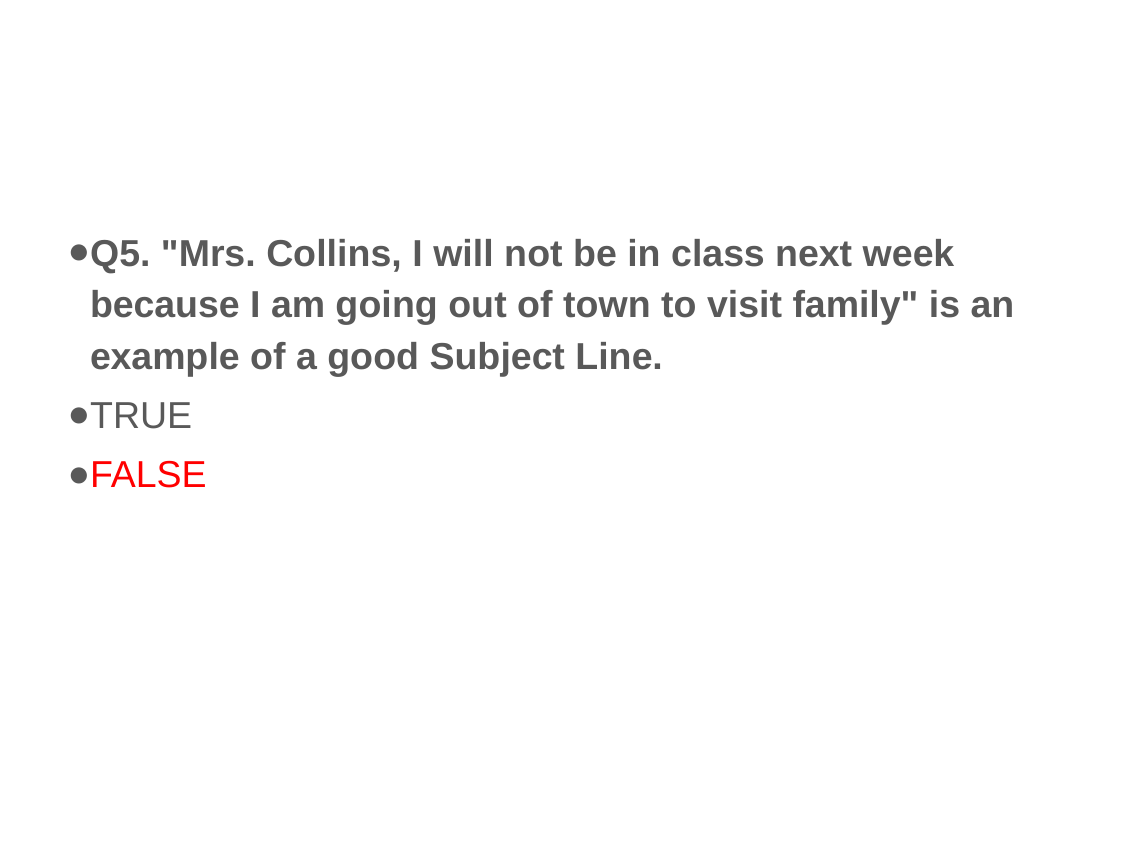

#
Q5. "Mrs. Collins, I will not be in class next week because I am going out of town to visit family" is an example of a good Subject Line.
TRUE
FALSE